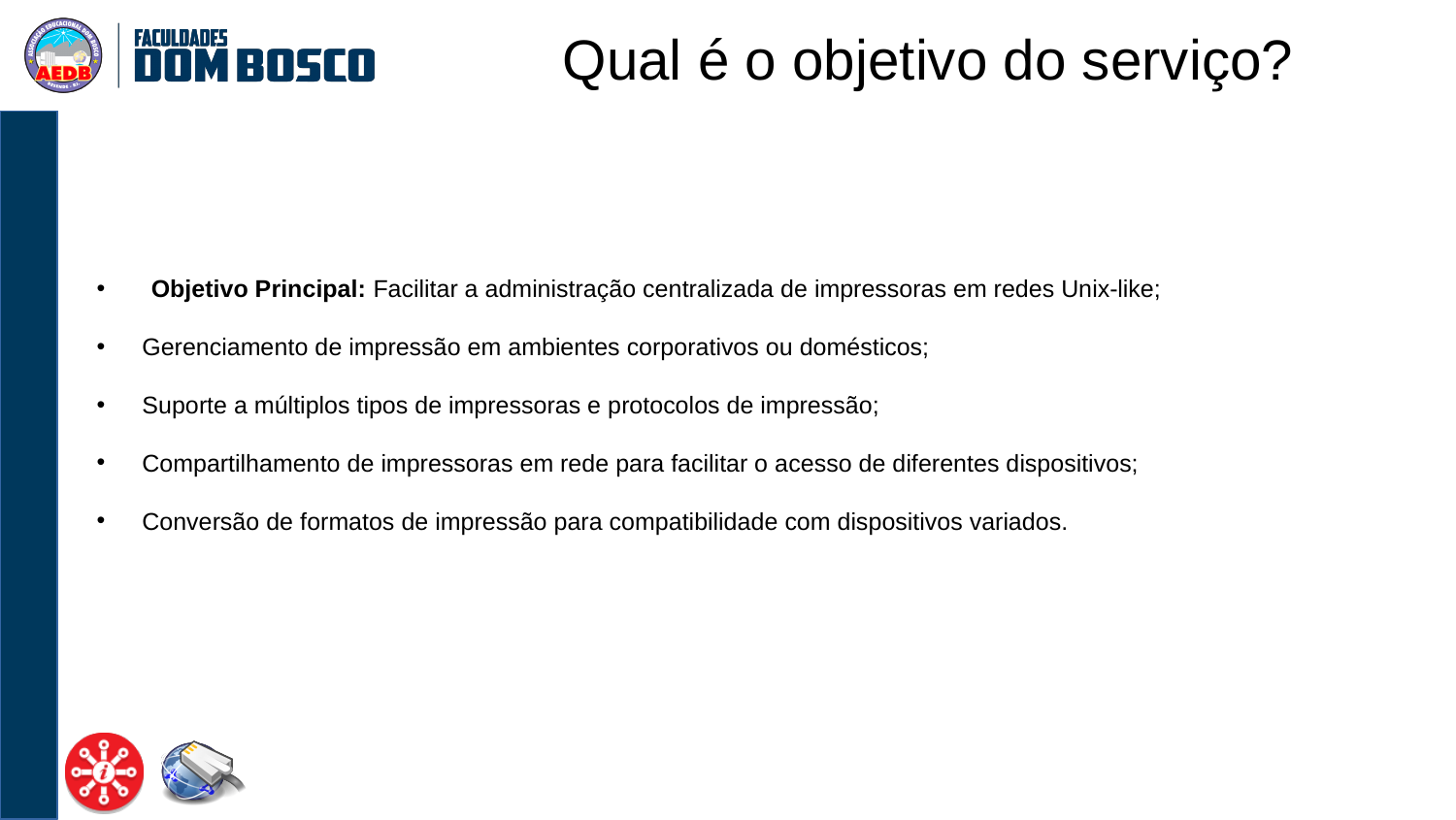

Qual é o objetivo do serviço?
Objetivo Principal: Facilitar a administração centralizada de impressoras em redes Unix-like;

Gerenciamento de impressão em ambientes corporativos ou domésticos;

Suporte a múltiplos tipos de impressoras e protocolos de impressão;

Compartilhamento de impressoras em rede para facilitar o acesso de diferentes dispositivos;

Conversão de formatos de impressão para compatibilidade com dispositivos variados.